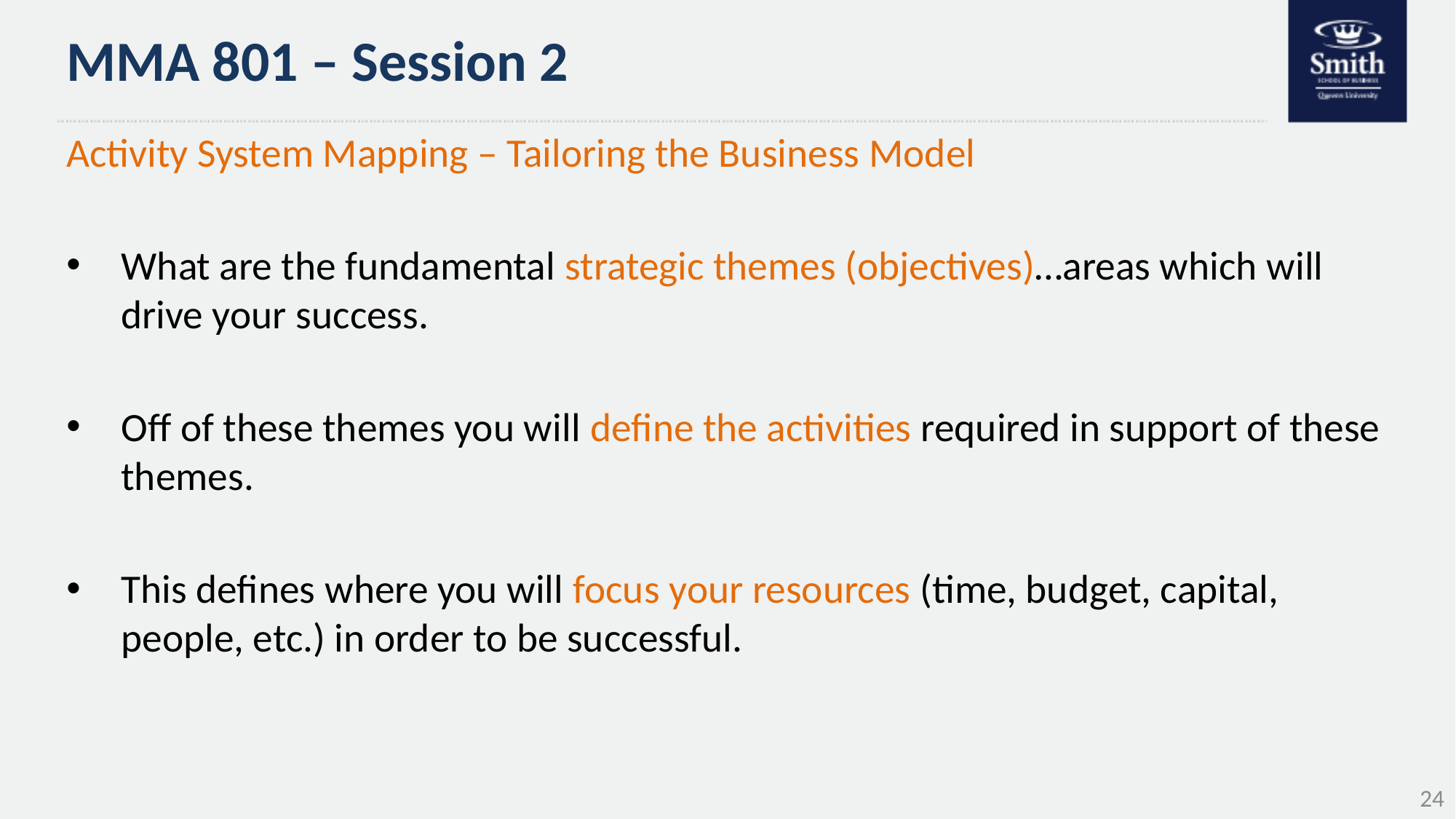

# MMA 801 – Session 2
Activity System Mapping – Tailoring the Business Model

What are the fundamental strategic themes (objectives)…areas which will drive your success.

Off of these themes you will define the activities required in support of these themes.

This defines where you will focus your resources (time, budget, capital, people, etc.) in order to be successful.
24